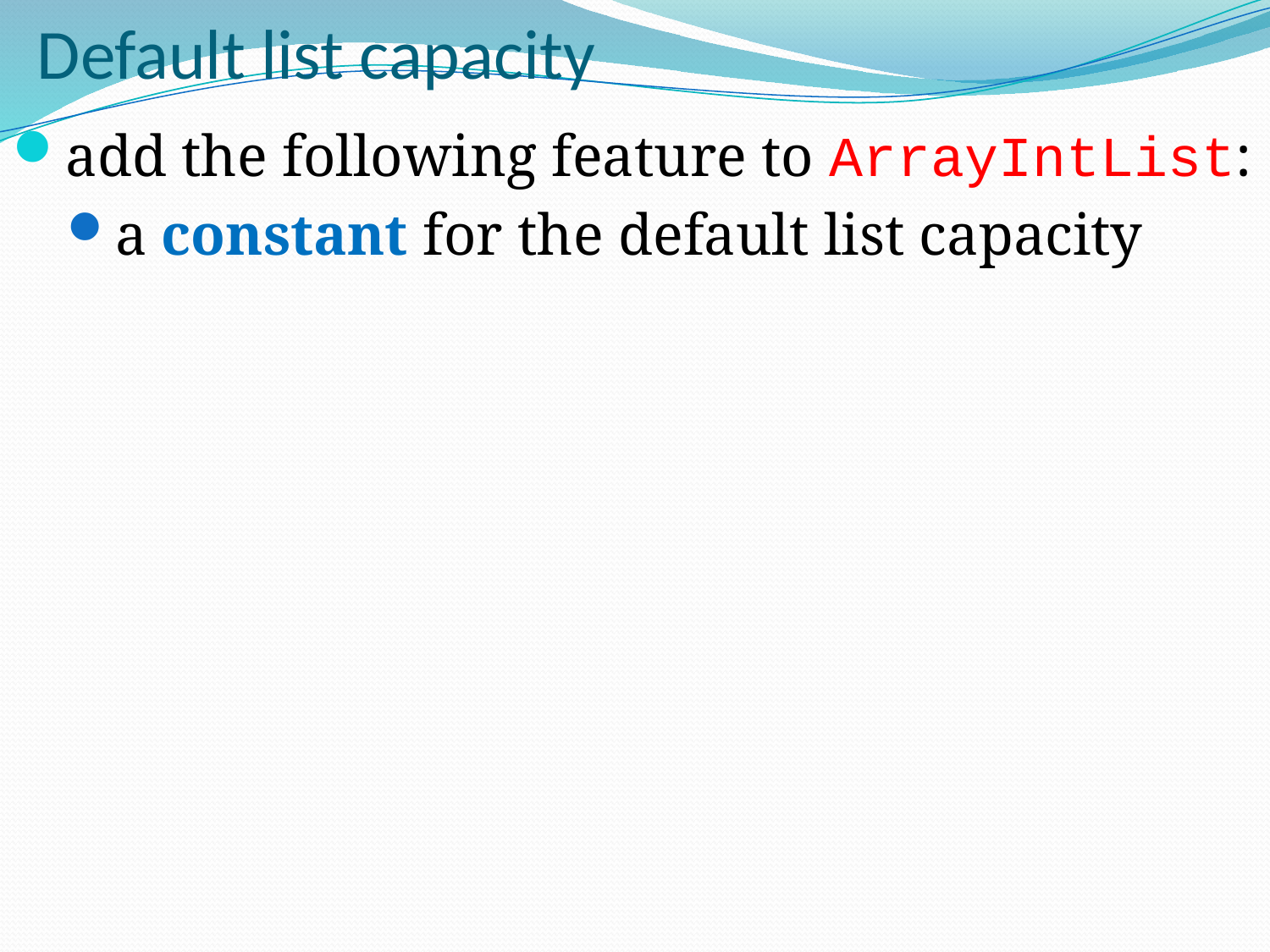

# Default list capacity
add the following feature to ArrayIntList:
a constant for the default list capacity